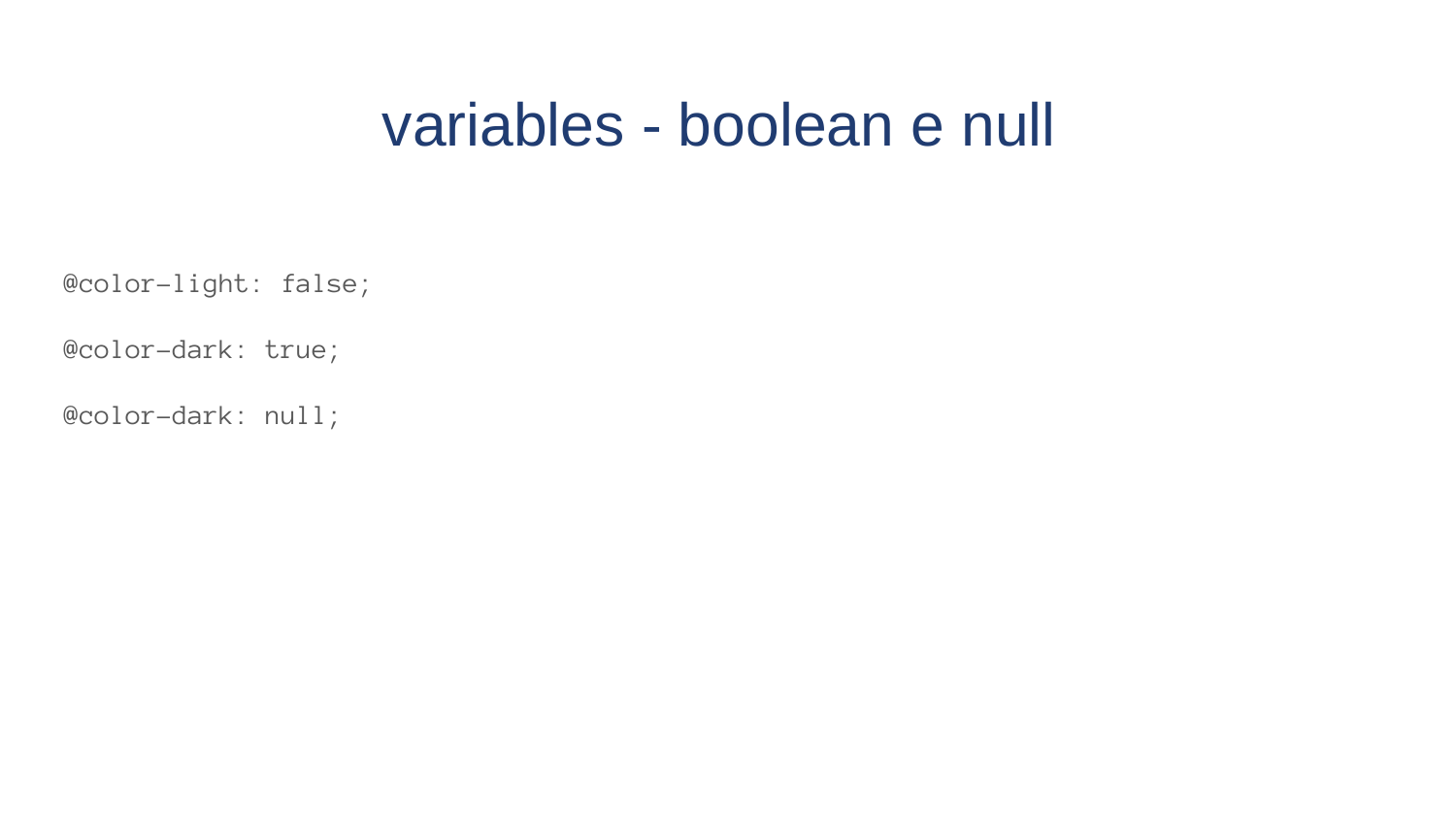

# variables - boolean e null

@color-light: false;
@color-dark: true;
@color-dark: null;